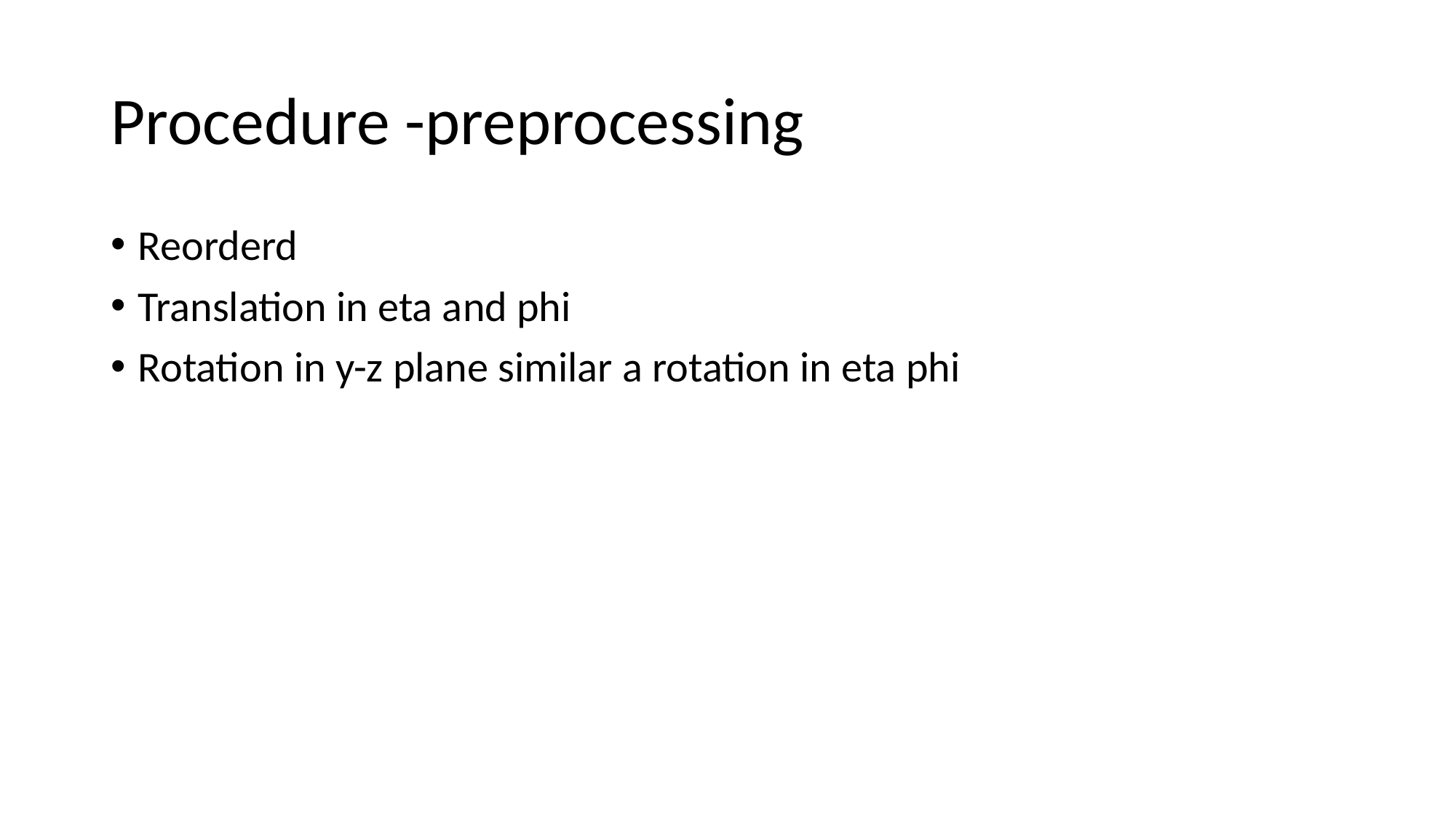

# Procedure -preprocessing
Reorderd
Translation in eta and phi
Rotation in y-z plane similar a rotation in eta phi